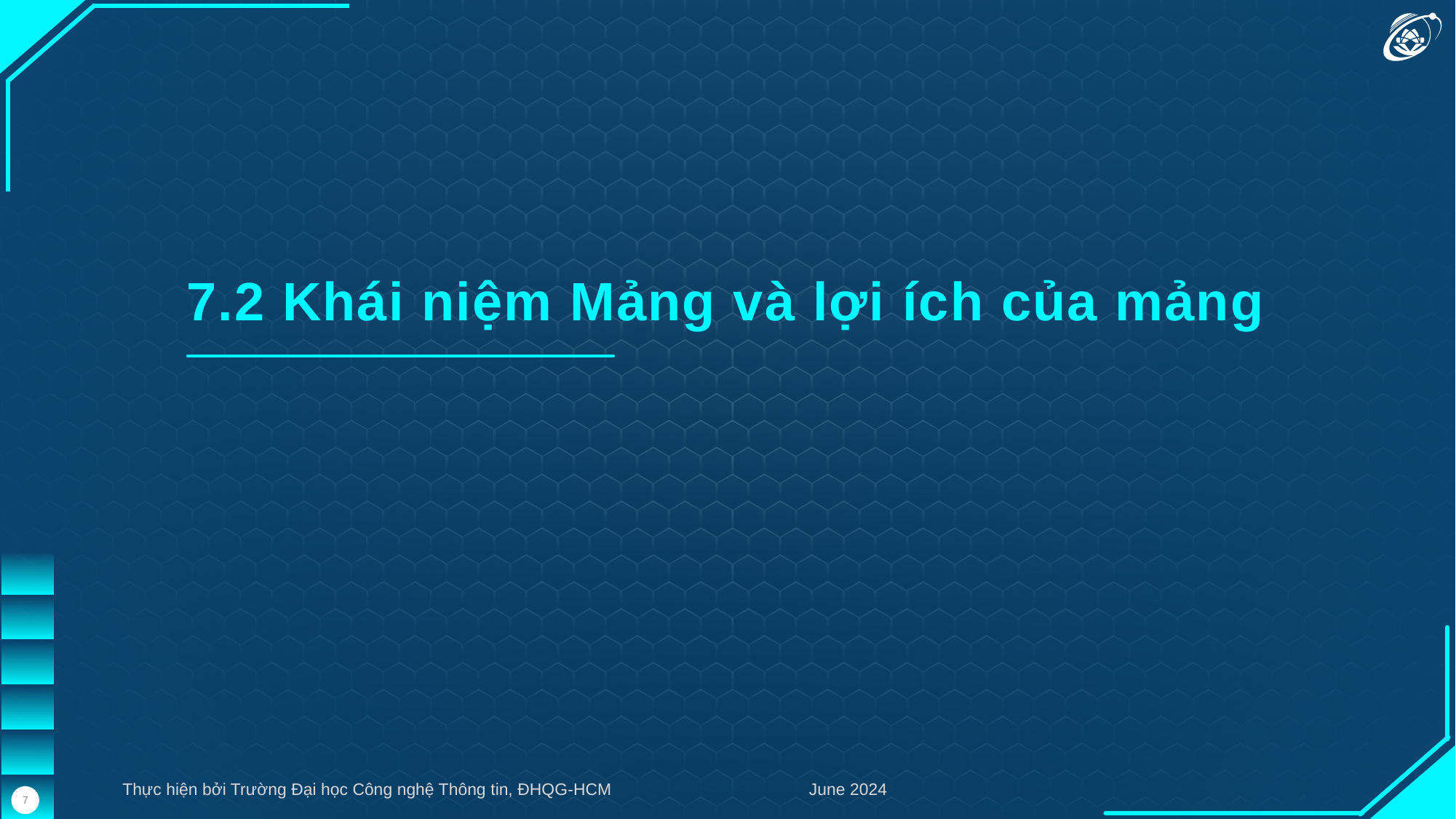

7.2 Khái niệm Mảng và lợi ích của mảng

Thực hiện bởi Trường Đại học Công nghệ Thông tin, ĐHQG-HCM
June 2024
7